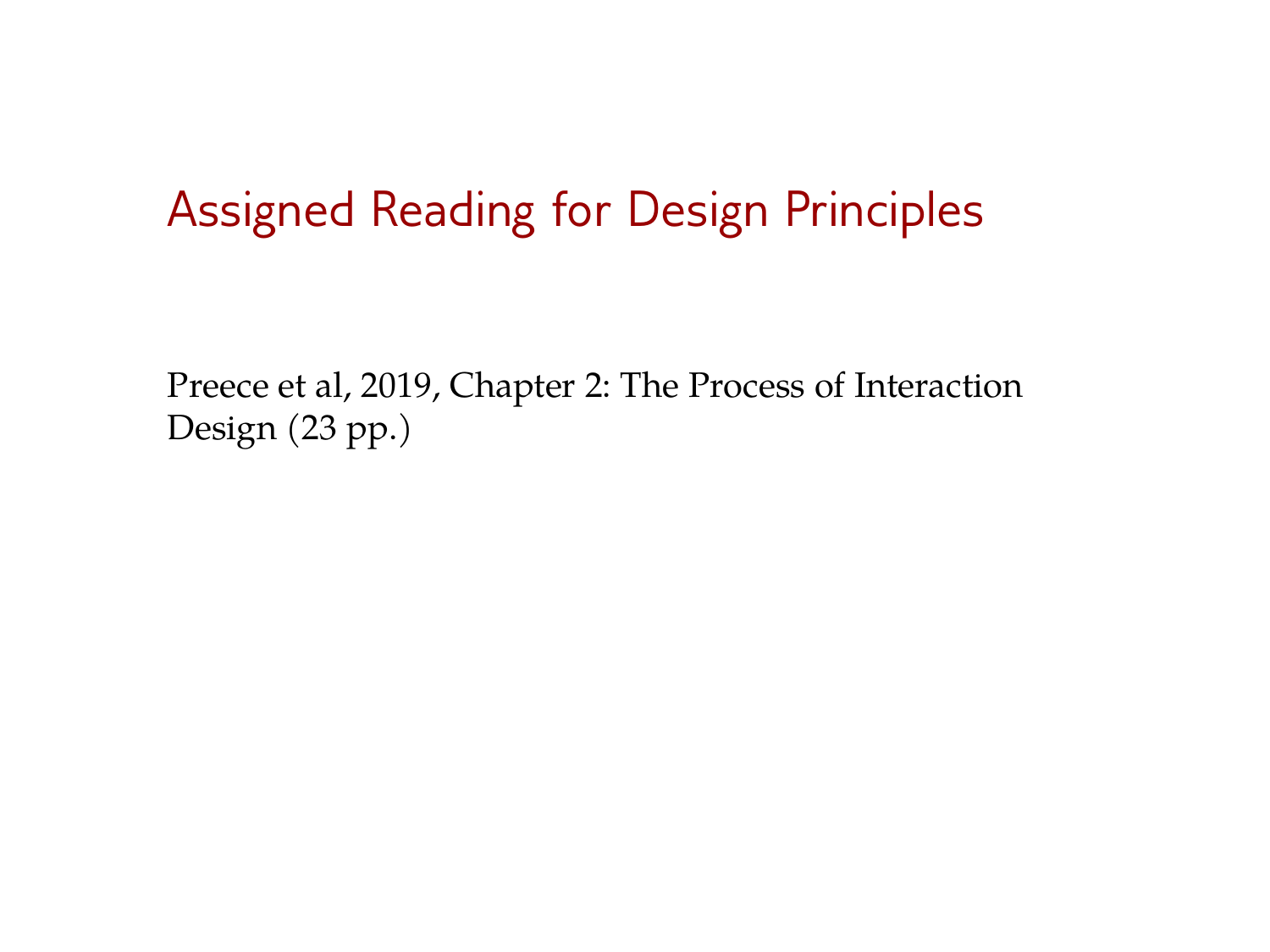

# Assigned Reading for Design Principles

Preece et al, 2019, Chapter 2: The Process of Interaction Design (23 pp.)